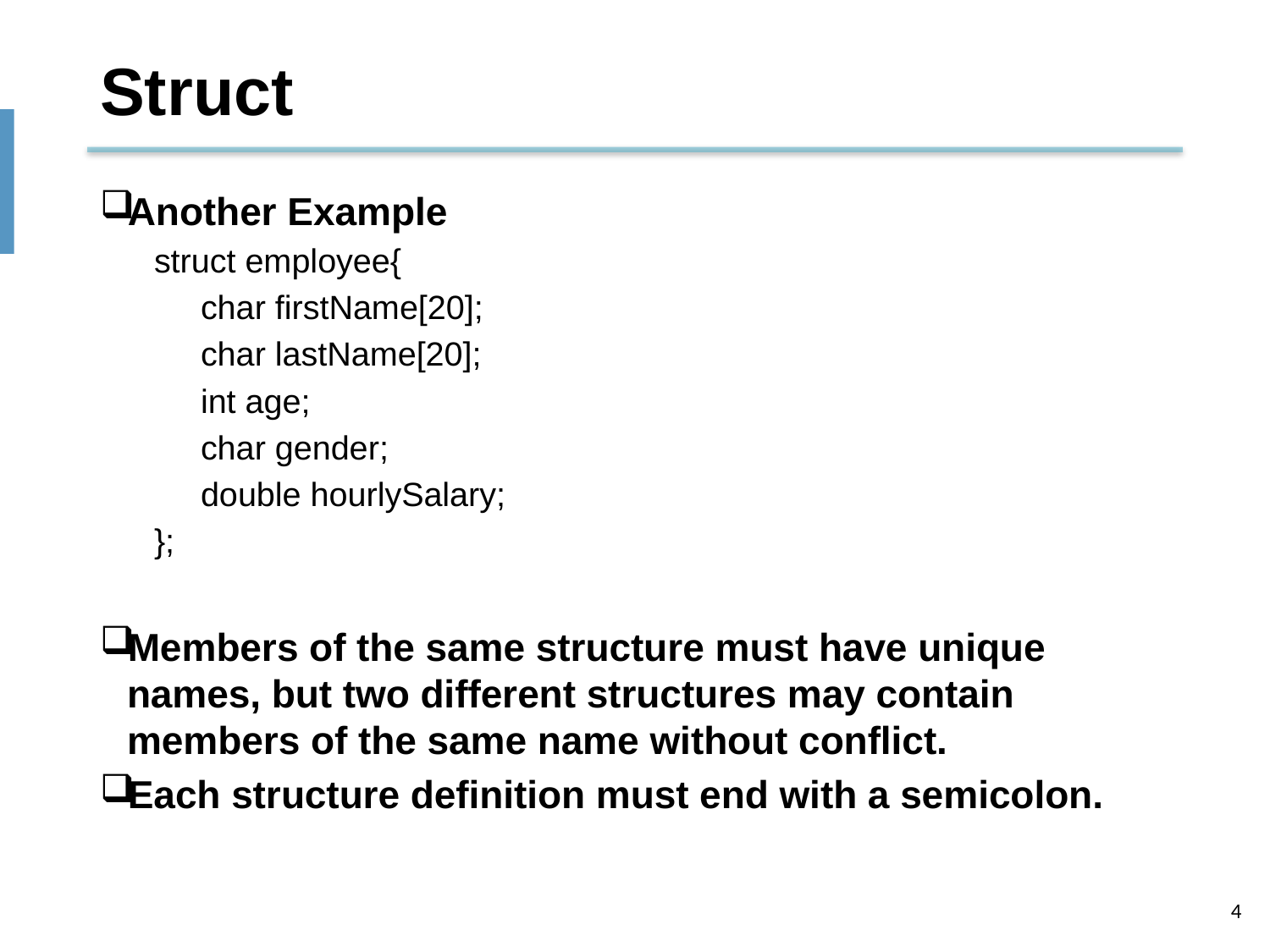

# Struct
Another Example
struct employee{
     char firstName[20];
     char lastName[20];
     int age;
     char gender;
     double hourlySalary;
};

Members of the same structure must have unique names, but two different structures may contain members of the same name without conflict.
Each structure definition must end with a semicolon.

4